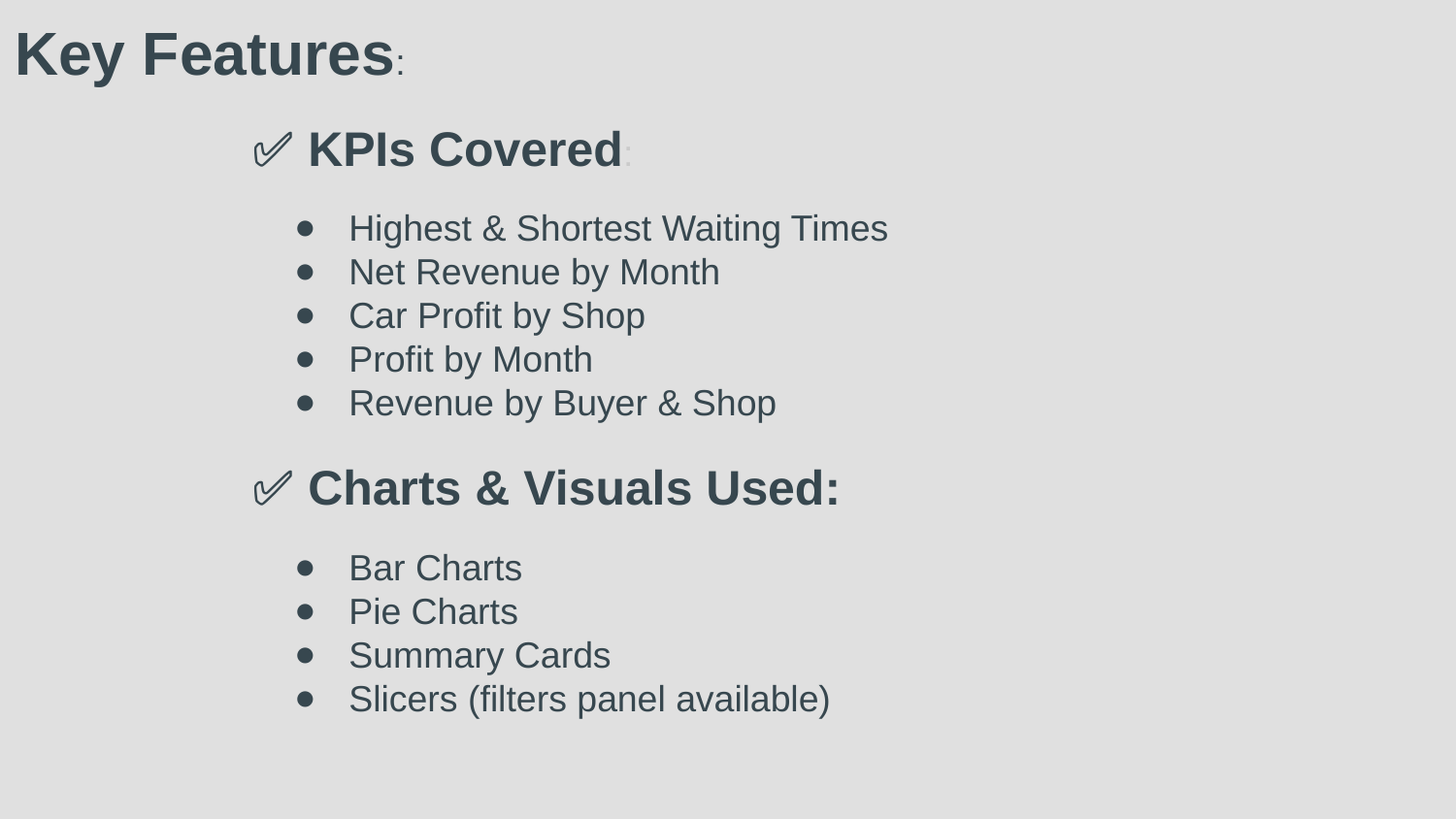

Key Features:
✅ KPIs Covered:
Highest & Shortest Waiting Times
Net Revenue by Month
Car Profit by Shop
Profit by Month
Revenue by Buyer & Shop
✅ Charts & Visuals Used:
Bar Charts
Pie Charts
Summary Cards
Slicers (filters panel available)